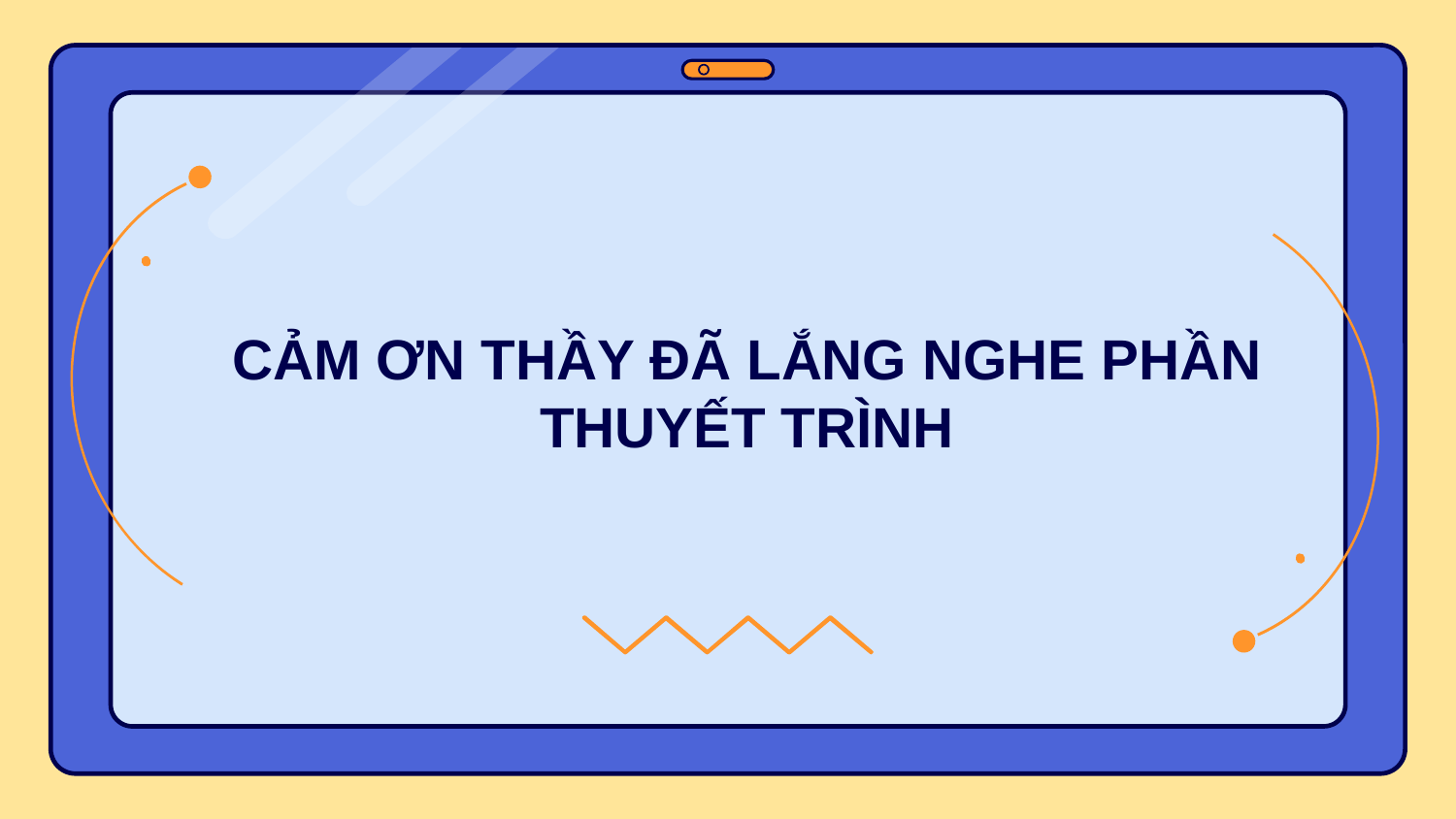

CẢM ƠN THẦY ĐÃ LẮNG NGHE PHẦN THUYẾT TRÌNH